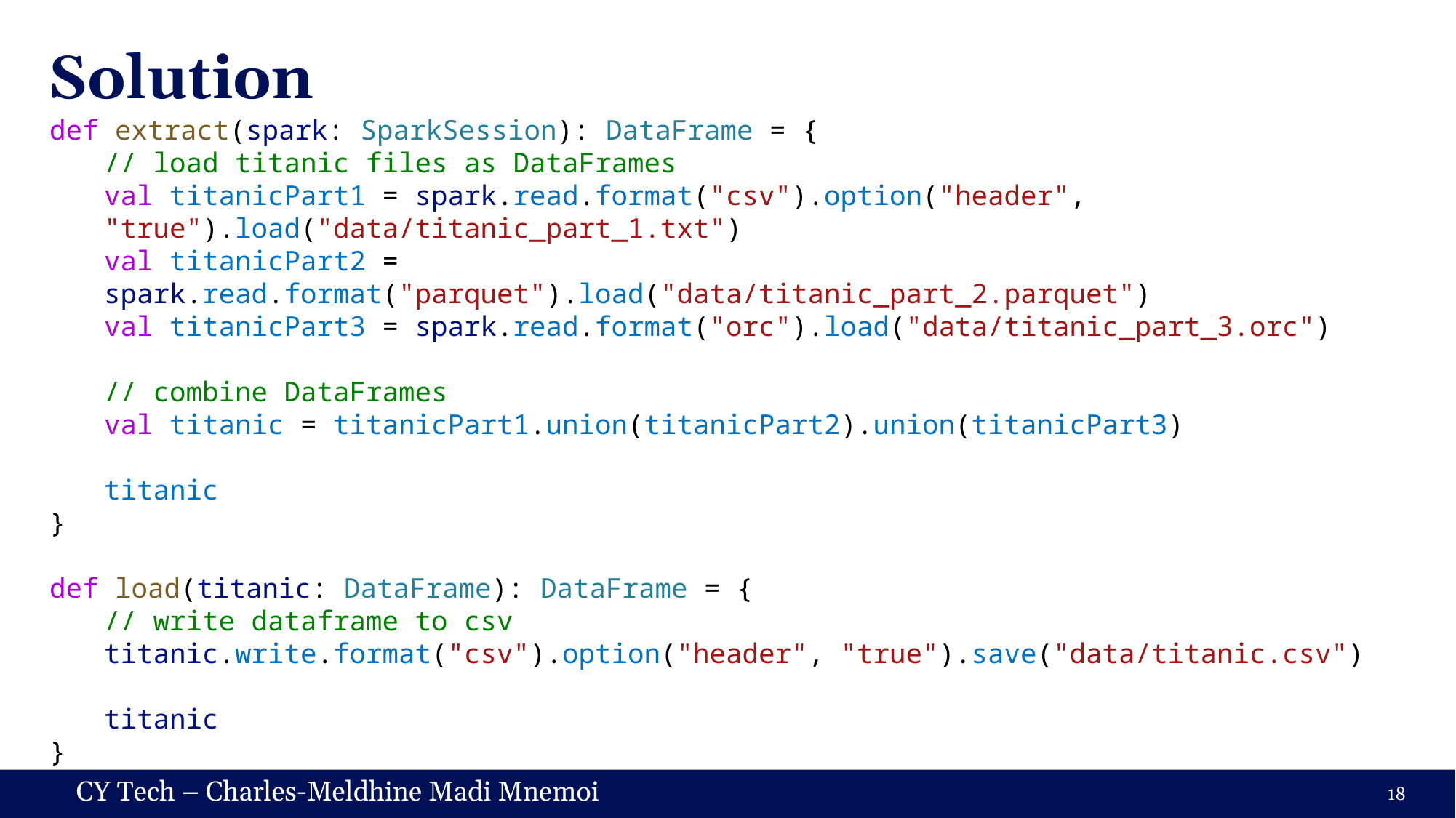

# Solution
def extract(spark: SparkSession): DataFrame = {
// load titanic files as DataFrames
val titanicPart1 = spark.read.format("csv").option("header", "true").load("data/titanic_part_1.txt")
val titanicPart2 = spark.read.format("parquet").load("data/titanic_part_2.parquet")
val titanicPart3 = spark.read.format("orc").load("data/titanic_part_3.orc")
// combine DataFrames
val titanic = titanicPart1.union(titanicPart2).union(titanicPart3)
titanic
}
def load(titanic: DataFrame): DataFrame = {
// write dataframe to csv
titanic.write.format("csv").option("header", "true").save("data/titanic.csv")
titanic
}

18